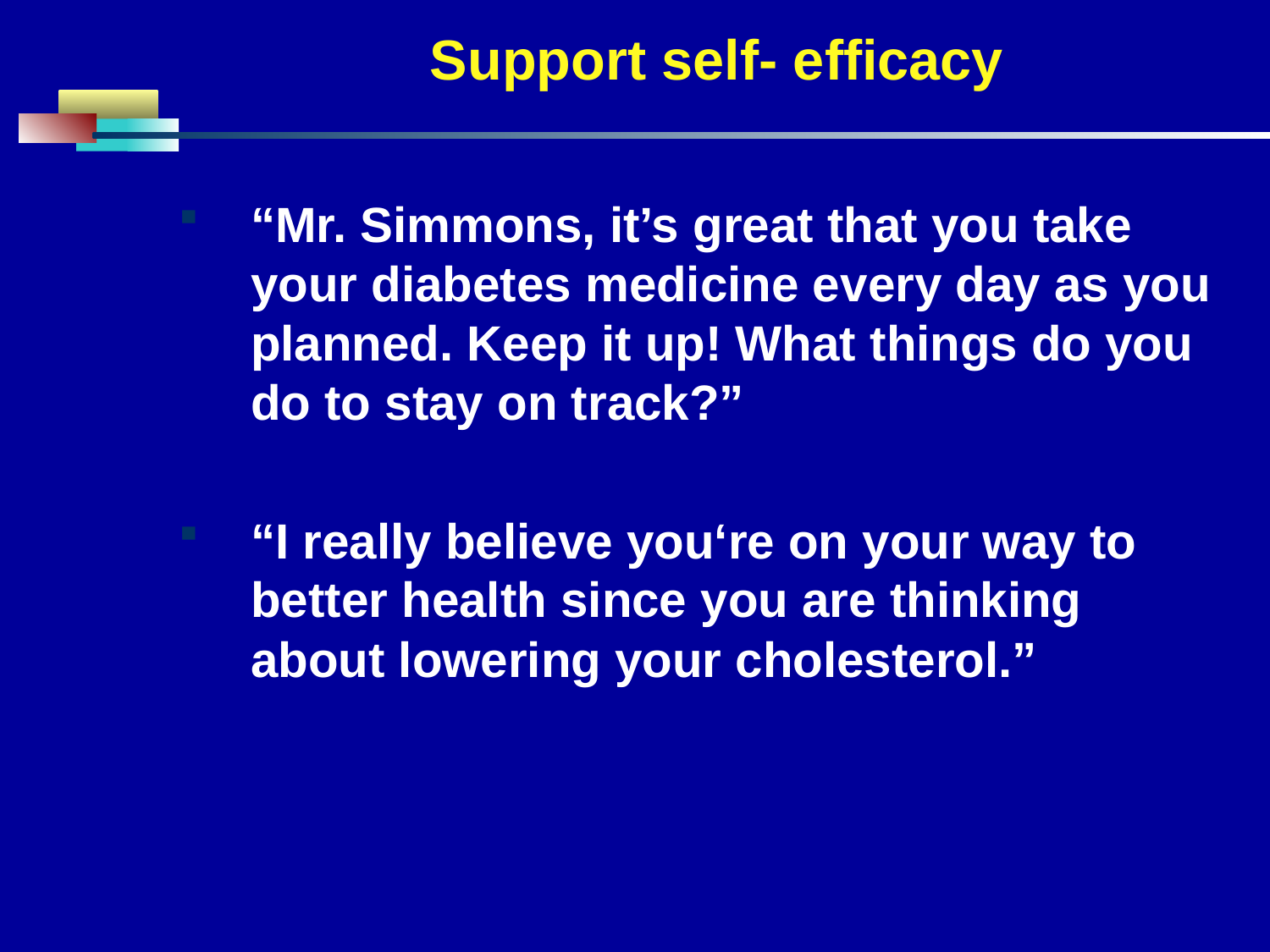

# Support self- efficacy

“Mr. Simmons, it’s great that you take your diabetes medicine every day as you planned. Keep it up! What things do you do to stay on track?”

“I really believe you‘re on your way to better health since you are thinking about lowering your cholesterol.”